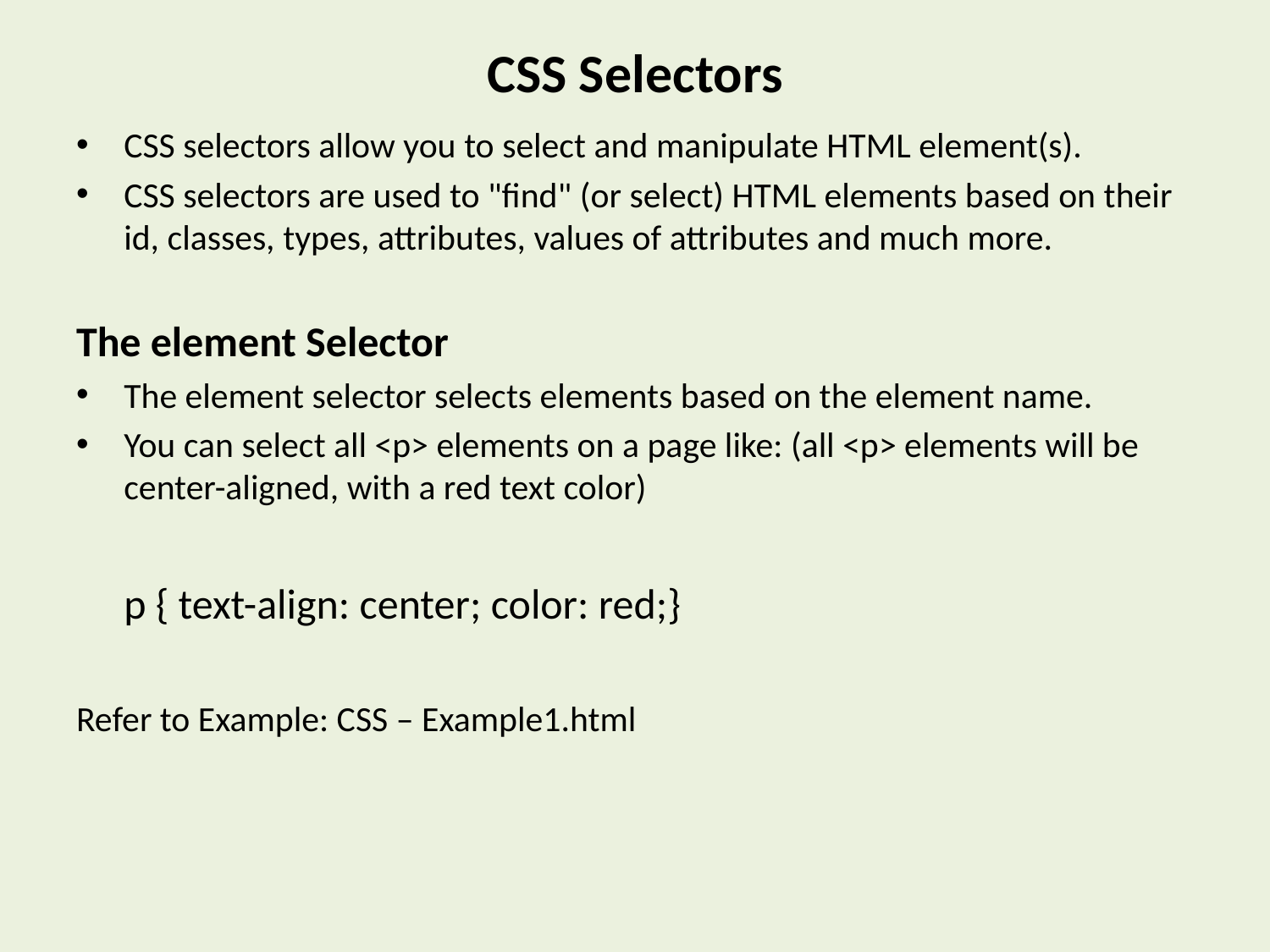

# CSS Selectors
CSS selectors allow you to select and manipulate HTML element(s).
CSS selectors are used to "find" (or select) HTML elements based on their id, classes, types, attributes, values of attributes and much more.

The element Selector
The element selector selects elements based on the element name.
You can select all <p> elements on a page like: (all <p> elements will be center-aligned, with a red text color)

	p { text-align: center; color: red;}

Refer to Example: CSS – Example1.html